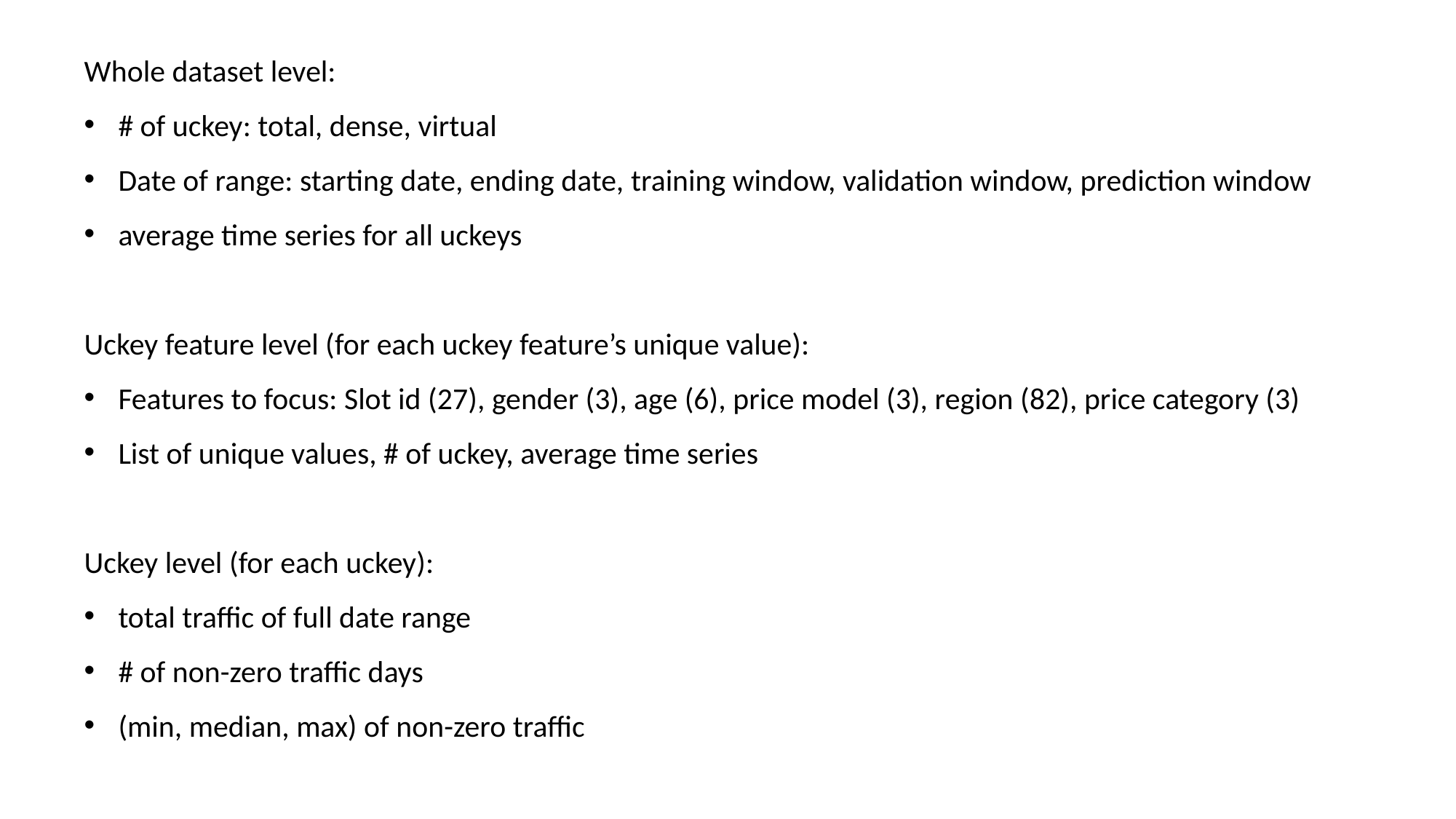

Whole dataset level:
# of uckey: total, dense, virtual
Date of range: starting date, ending date, training window, validation window, prediction window
average time series for all uckeys

Uckey feature level (for each uckey feature’s unique value):
Features to focus: Slot id (27), gender (3), age (6), price model (3), region (82), price category (3)
List of unique values, # of uckey, average time series

Uckey level (for each uckey):
total traffic of full date range
# of non-zero traffic days
(min, median, max) of non-zero traffic